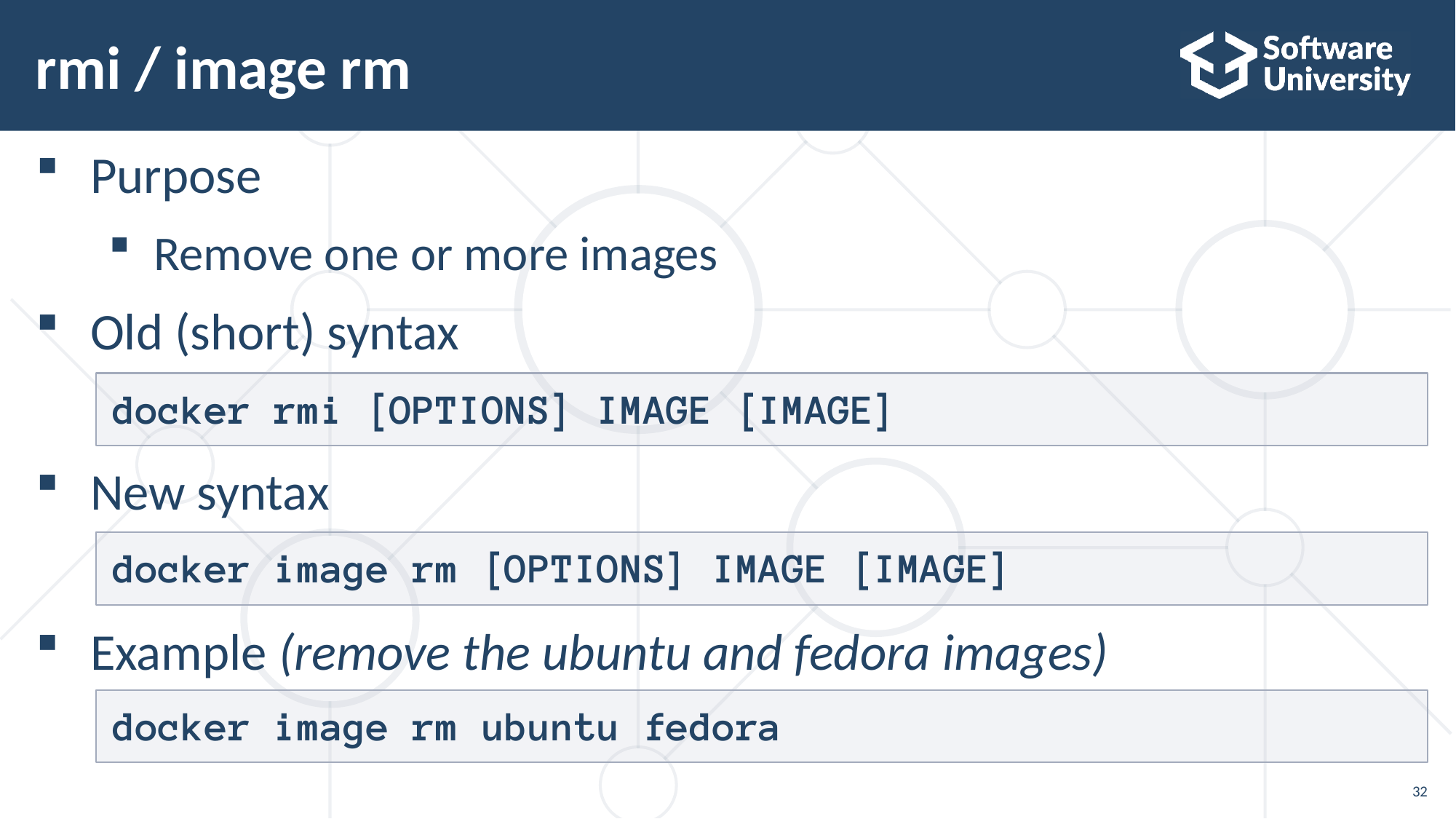

# rmi / image rm
Purpose
Remove one or more images
Old (short) syntax

New syntax

Example (remove the ubuntu and fedora images)
docker rmi [OPTIONS] IMAGE [IMAGE]
docker image rm [OPTIONS] IMAGE [IMAGE]
docker image rm ubuntu fedora
32